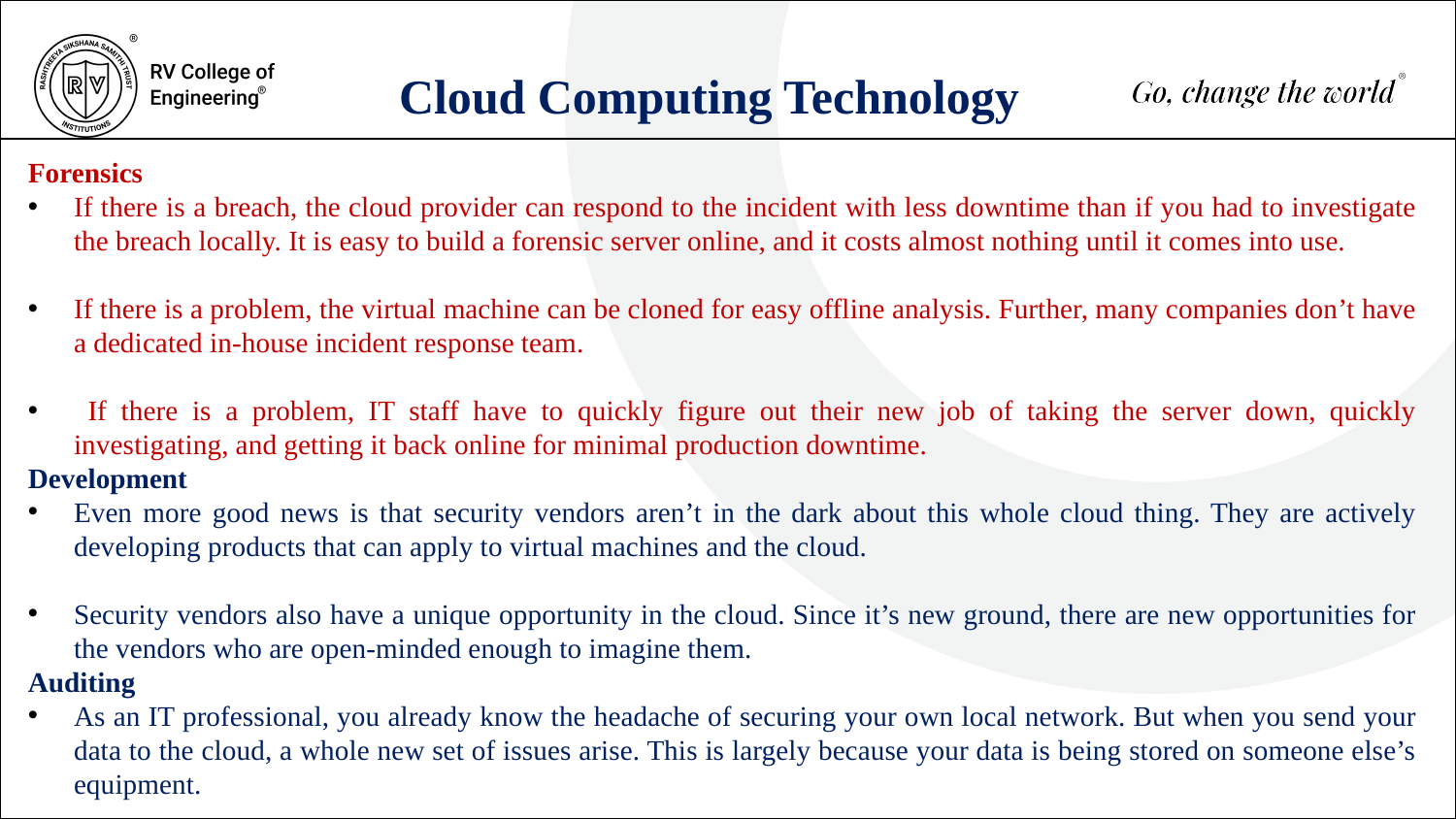

Cloud Computing Technology

Forensics
If there is a breach, the cloud provider can respond to the incident with less downtime than if you had to investigate the breach locally. It is easy to build a forensic server online, and it costs almost nothing until it comes into use.

If there is a problem, the virtual machine can be cloned for easy offline analysis. Further, many companies don’t have a dedicated in-house incident response team.

 If there is a problem, IT staff have to quickly figure out their new job of taking the server down, quickly investigating, and getting it back online for minimal production downtime.
Development
Even more good news is that security vendors aren’t in the dark about this whole cloud thing. They are actively developing products that can apply to virtual machines and the cloud.

Security vendors also have a unique opportunity in the cloud. Since it’s new ground, there are new opportunities for the vendors who are open-minded enough to imagine them.
Auditing
As an IT professional, you already know the headache of securing your own local network. But when you send your data to the cloud, a whole new set of issues arise. This is largely because your data is being stored on someone else’s equipment.